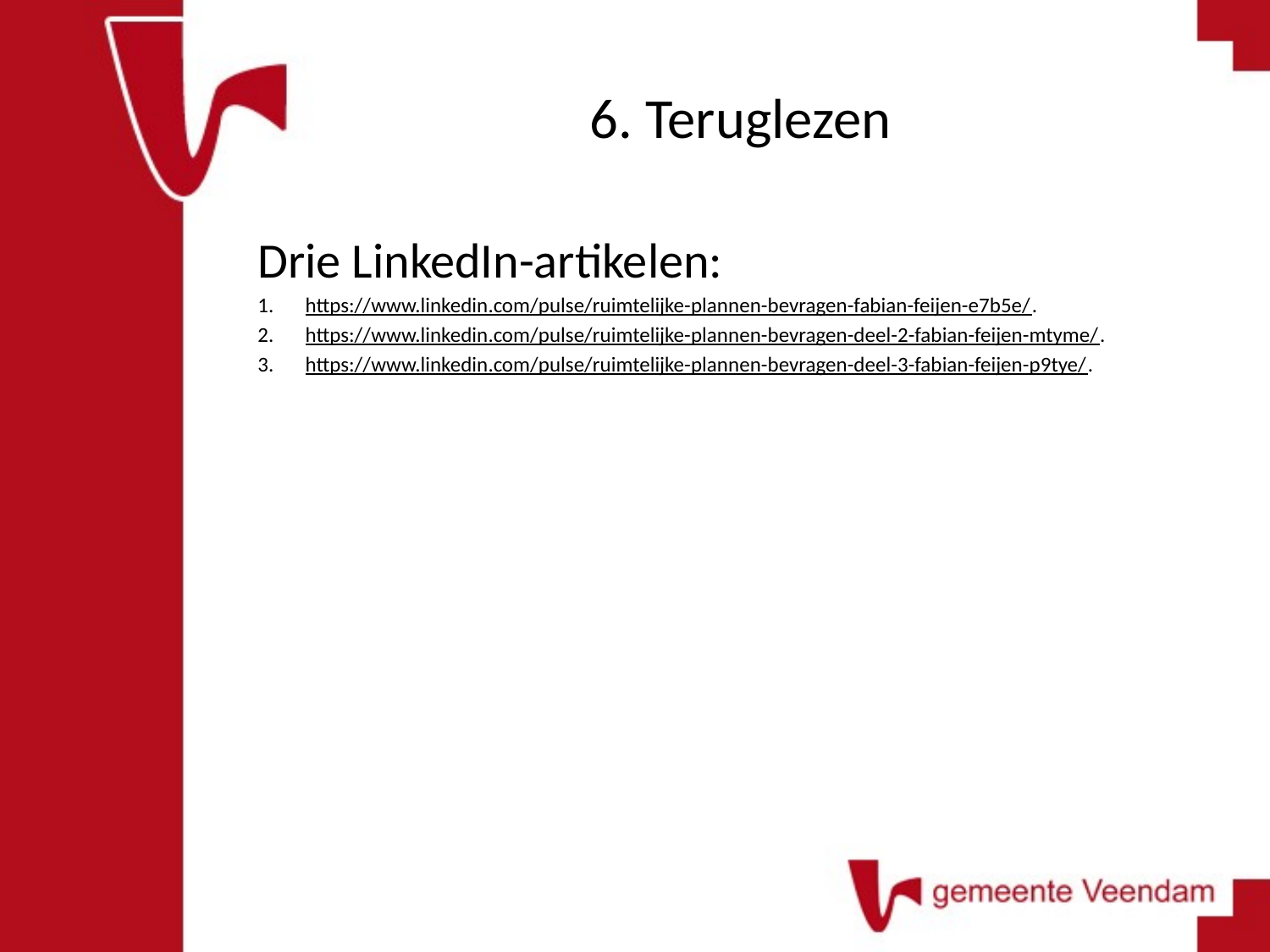

# 6. Teruglezen
Drie LinkedIn-artikelen:
https://www.linkedin.com/pulse/ruimtelijke-plannen-bevragen-fabian-feijen-e7b5e/.
https://www.linkedin.com/pulse/ruimtelijke-plannen-bevragen-deel-2-fabian-feijen-mtyme/.
https://www.linkedin.com/pulse/ruimtelijke-plannen-bevragen-deel-3-fabian-feijen-p9tye/.